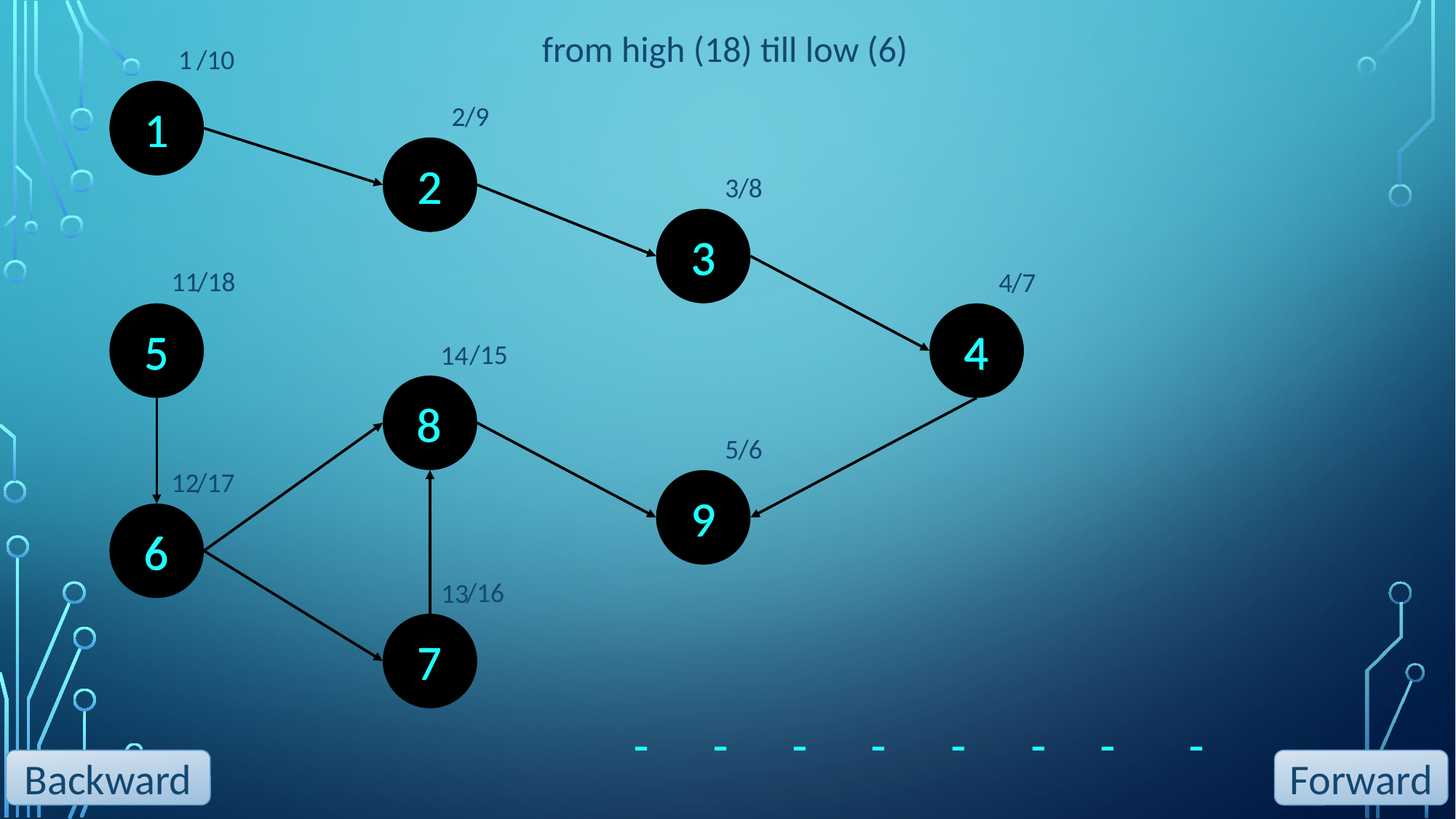

from high (18) till low (6)
1
/10
1
1
2
/9
2
2
/8
3
3
3
/18
11
4
/7
5
4
4
5
/15
14
8
8
5
/6
12
/17
9
9
6
6
/16
13
7
7
-
-
-
-
-
-
-
-
Backward
Forward